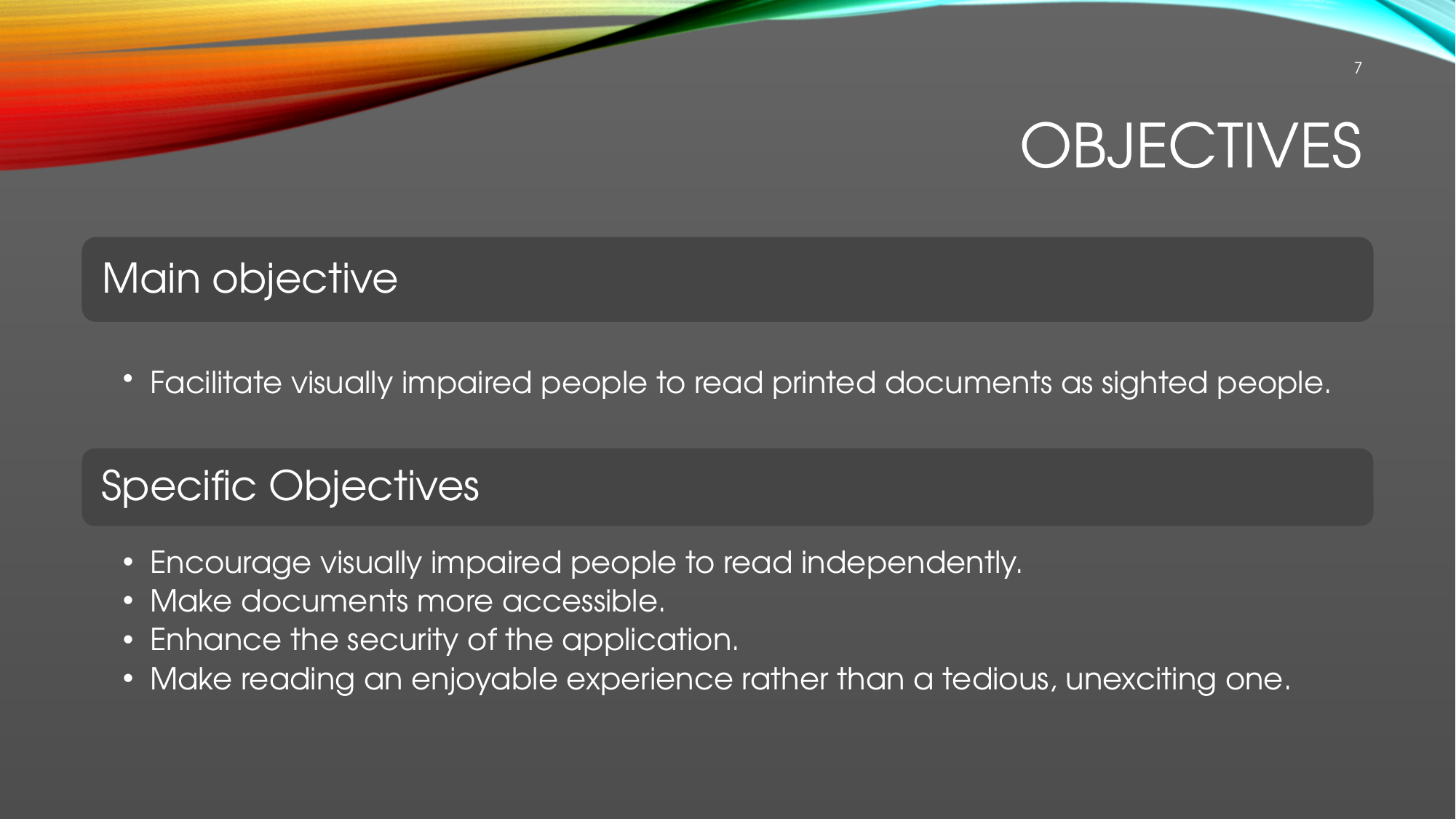

7
# Objectives
Main objective

Facilitate visually impaired people to read printed documents as sighted people.
Specific Objectives

Encourage visually impaired people to read independently.
Make documents more accessible.
Enhance the security of the application.
Make reading an enjoyable experience rather than a tedious, unexciting one.